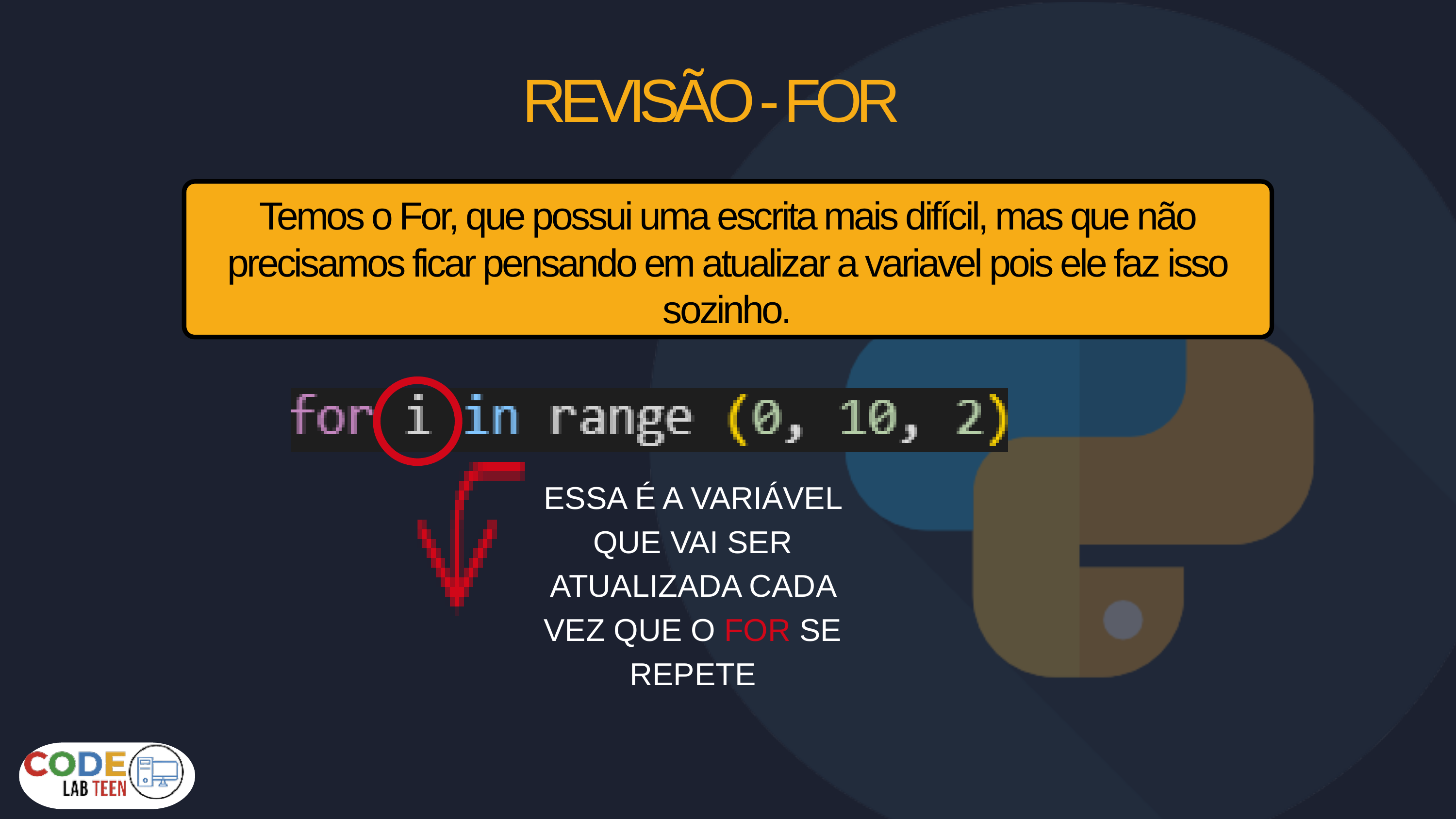

REVISÃO - FOR

Temos o For, que possui uma escrita mais difícil, mas que não precisamos ficar pensando em atualizar a variavel pois ele faz isso sozinho.

ESSA É A VARIÁVEL QUE VAI SER ATUALIZADA CADA VEZ QUE O FOR SE REPETE